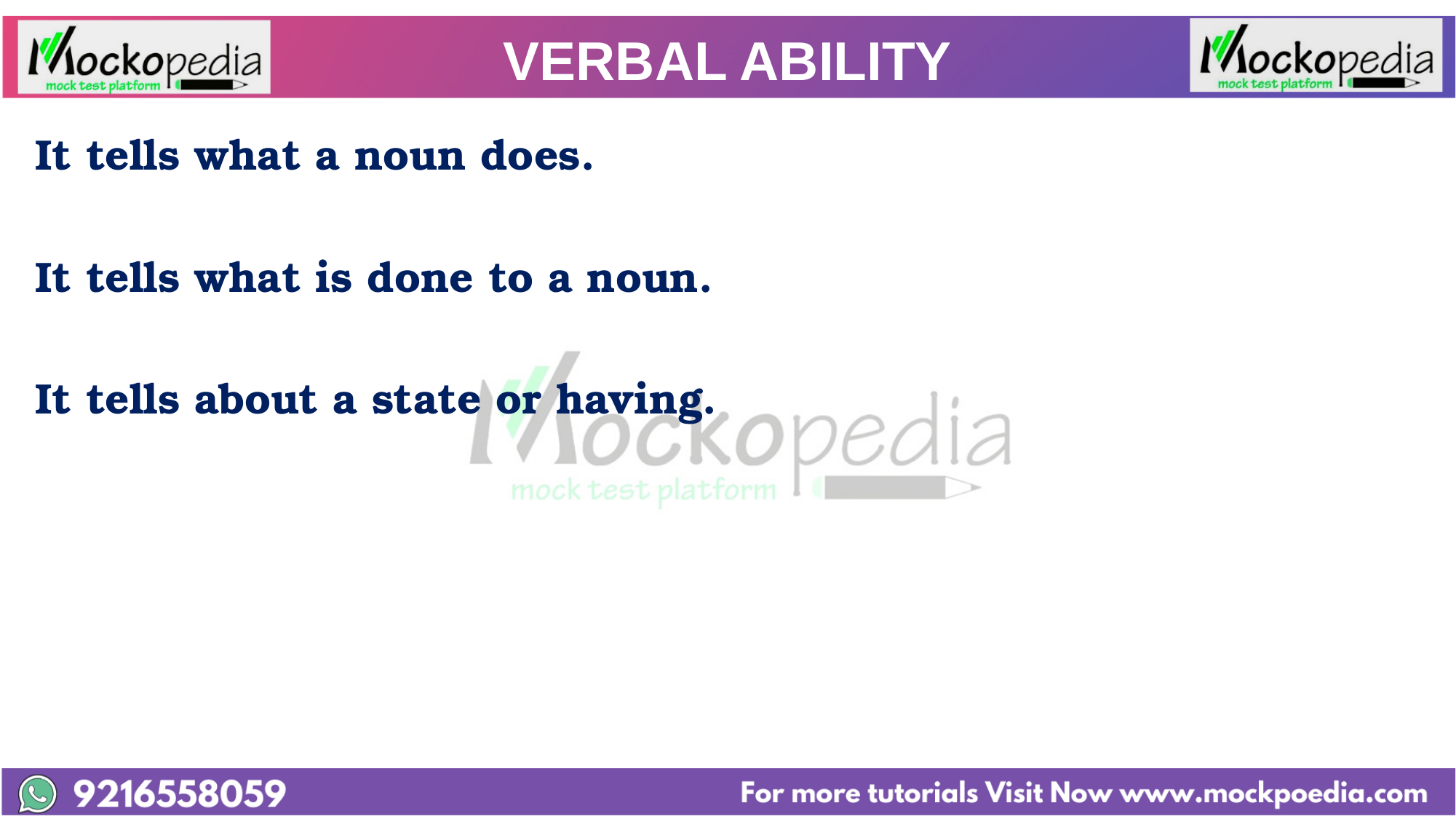

# VERBAL ABILITY
It tells what a noun does.

It tells what is done to a noun.

It tells about a state or having.